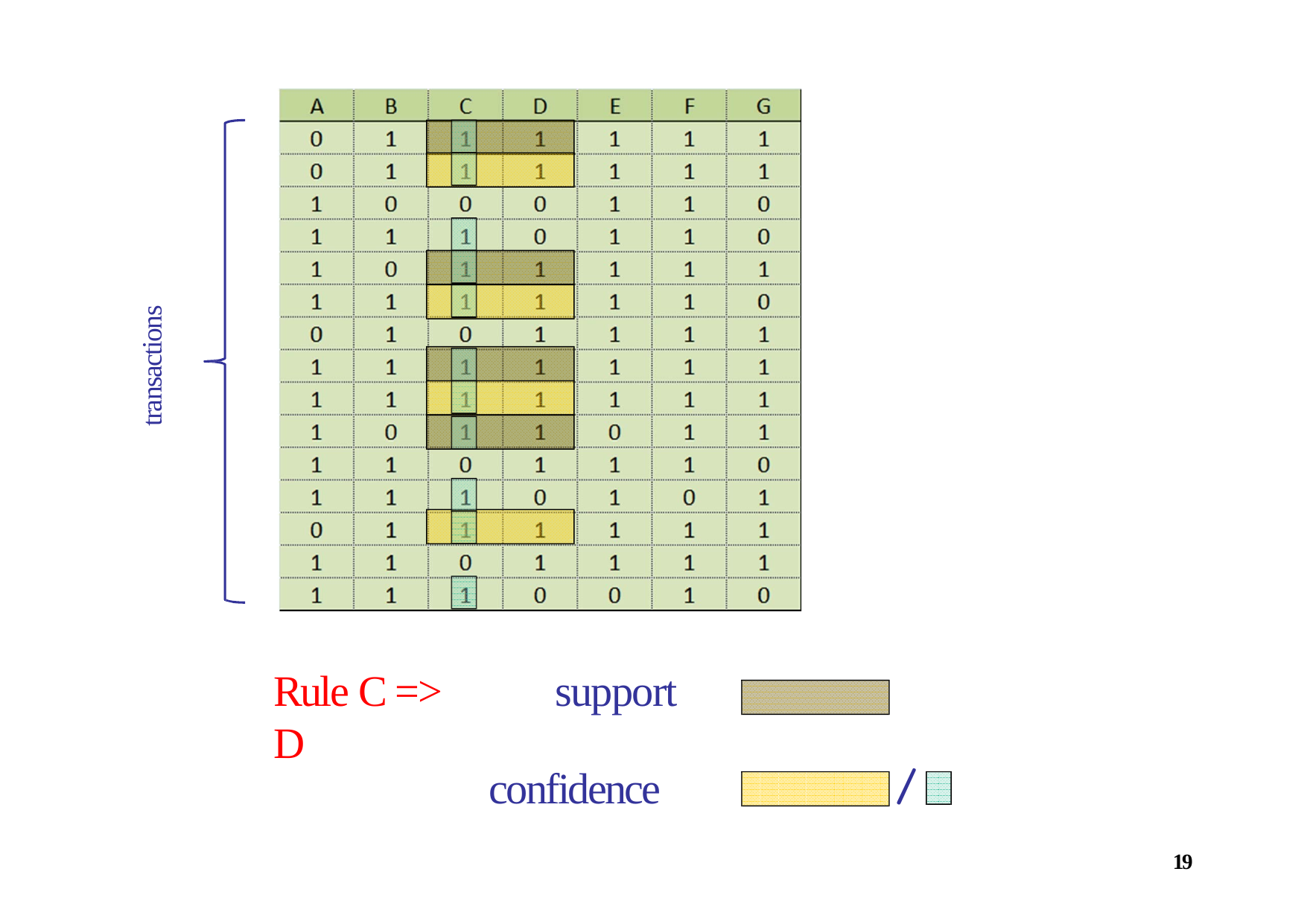

transactions

Rule C => D
support

/
confidence

19